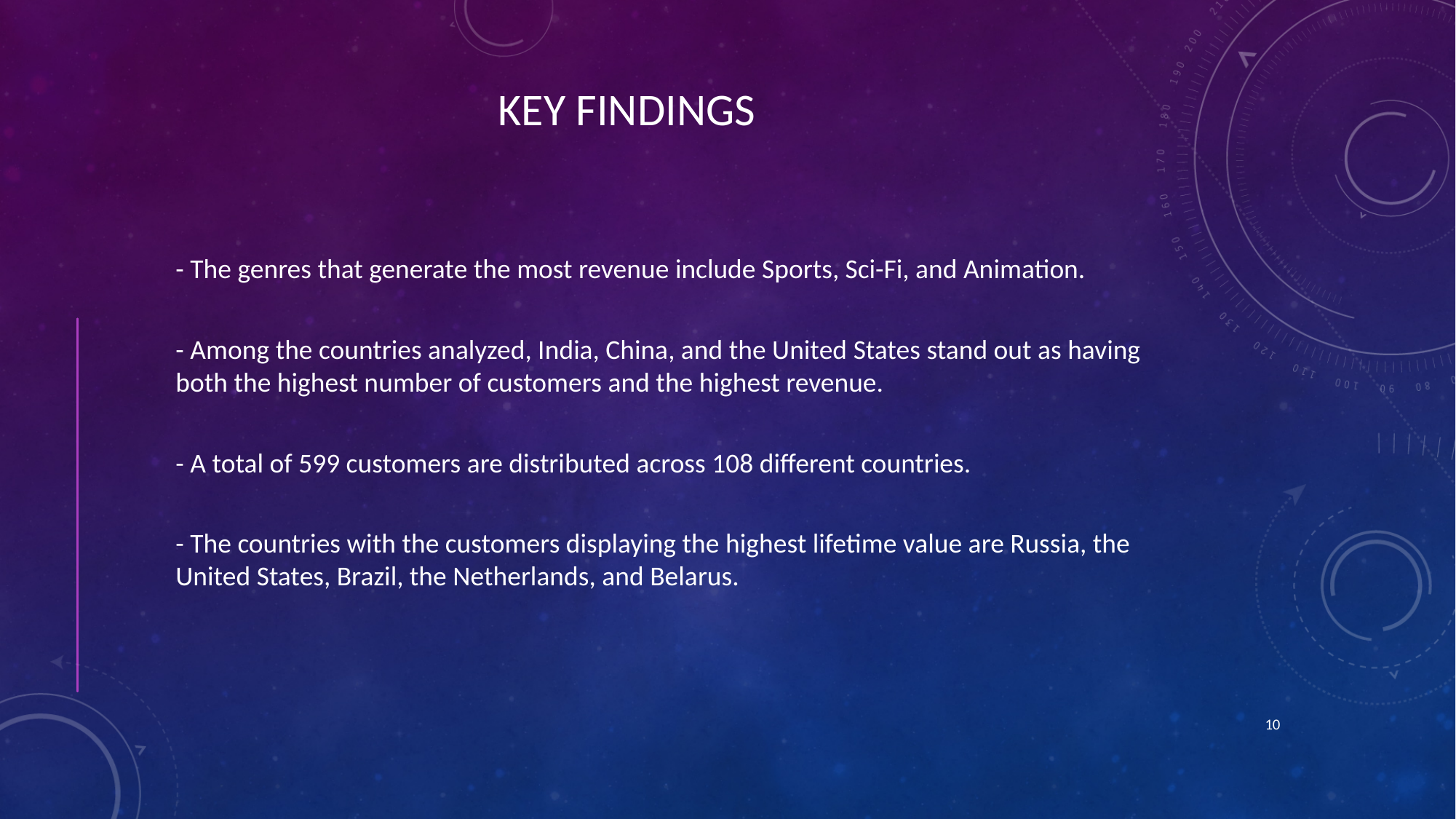

Key findings
- The genres that generate the most revenue include Sports, Sci-Fi, and Animation.
- Among the countries analyzed, India, China, and the United States stand out as having both the highest number of customers and the highest revenue.
- A total of 599 customers are distributed across 108 different countries.
- The countries with the customers displaying the highest lifetime value are Russia, the United States, Brazil, the Netherlands, and Belarus.
10